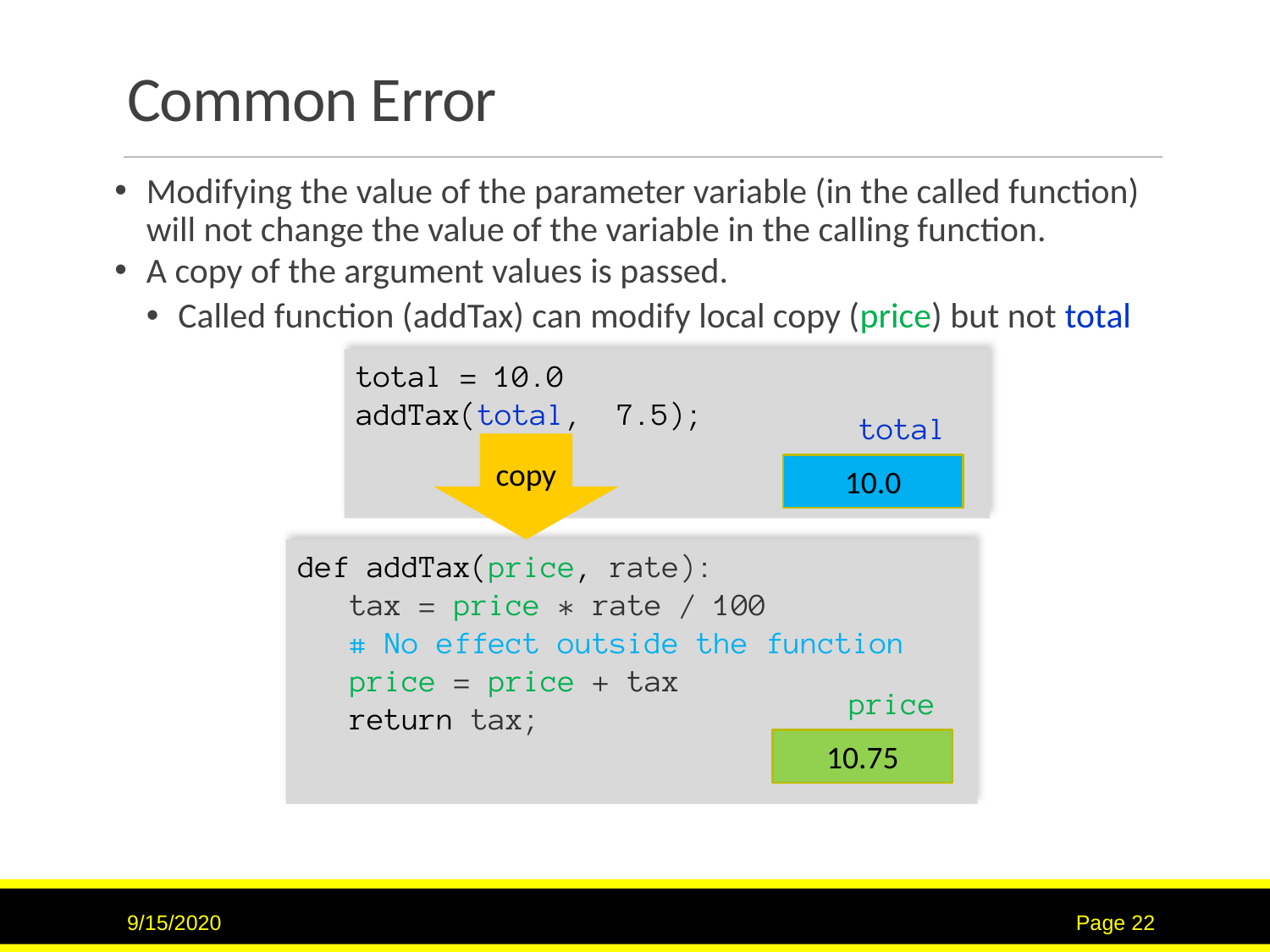

# Common Error
Modifying the value of the parameter variable (in the called function) will not change the value of the variable in the calling function.
A copy of the argument values is passed.
Called function (addTax) can modify local copy (price) but not total
total = 10.0
addTax(total,  7.5);

total
copy
10.0
def addTax(price, rate):
   tax = price * rate / 100
   # No effect outside the function
   price = price + tax
   return tax;

price
10.75
9/15/2020
Page 22